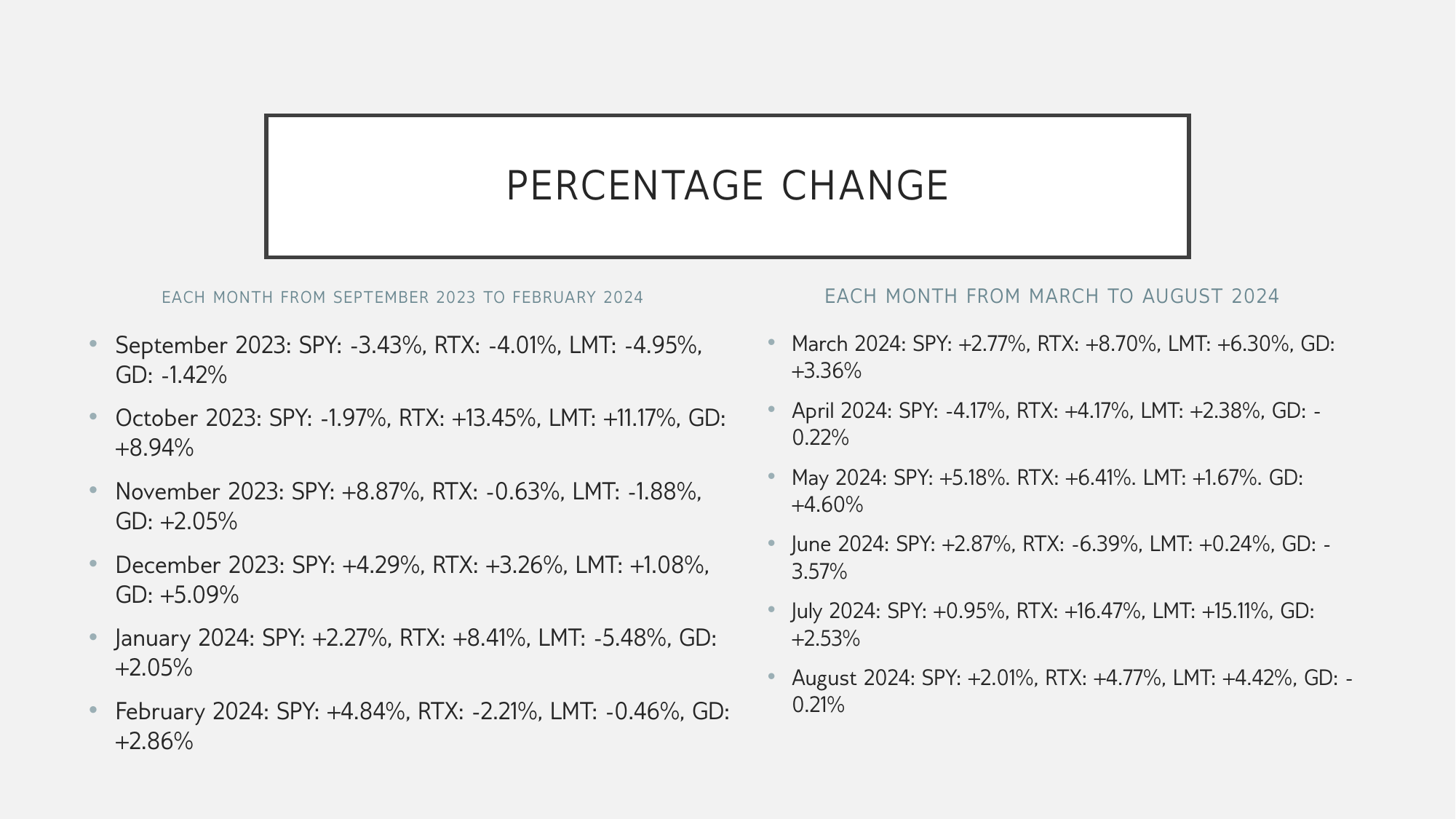

# Percentage change
Each month from September 2023 to February 2024
Each month from march to august 2024
March 2024: SPY: +2.77%, RTX: +8.70%, LMT: +6.30%, GD: +3.36%
April 2024: SPY: -4.17%, RTX: +4.17%, LMT: +2.38%, GD: -0.22%
May 2024: SPY: +5.18%. RTX: +6.41%. LMT: +1.67%. GD: +4.60%
June 2024: SPY: +2.87%, RTX: -6.39%, LMT: +0.24%, GD: -3.57%
July 2024: SPY: +0.95%, RTX: +16.47%, LMT: +15.11%, GD: +2.53%
August 2024: SPY: +2.01%, RTX: +4.77%, LMT: +4.42%, GD: -0.21%

September 2023: SPY: -3.43%, RTX: -4.01%, LMT: -4.95%, GD: -1.42%
October 2023: SPY: -1.97%, RTX: +13.45%, LMT: +11.17%, GD: +8.94%
November 2023: SPY: +8.87%, RTX: -0.63%, LMT: -1.88%, GD: +2.05%
December 2023: SPY: +4.29%, RTX: +3.26%, LMT: +1.08%, GD: +5.09%
January 2024: SPY: +2.27%, RTX: +8.41%, LMT: -5.48%, GD: +2.05%
February 2024: SPY: +4.84%, RTX: -2.21%, LMT: -0.46%, GD: +2.86%